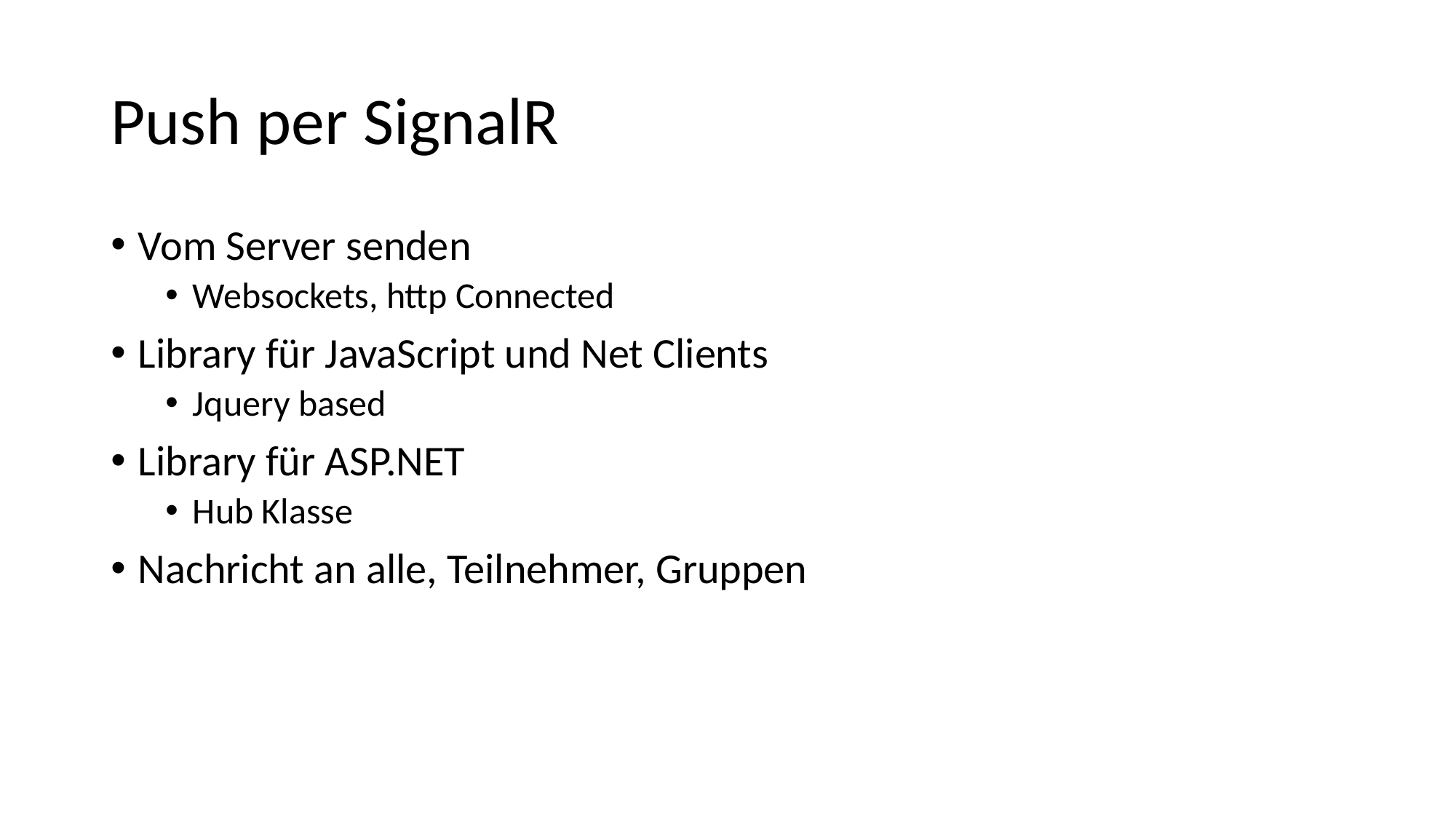

# Push per SignalR
Vom Server senden
Websockets, http Connected
Library für JavaScript und Net Clients
Jquery based
Library für ASP.NET
Hub Klasse
Nachricht an alle, Teilnehmer, Gruppen